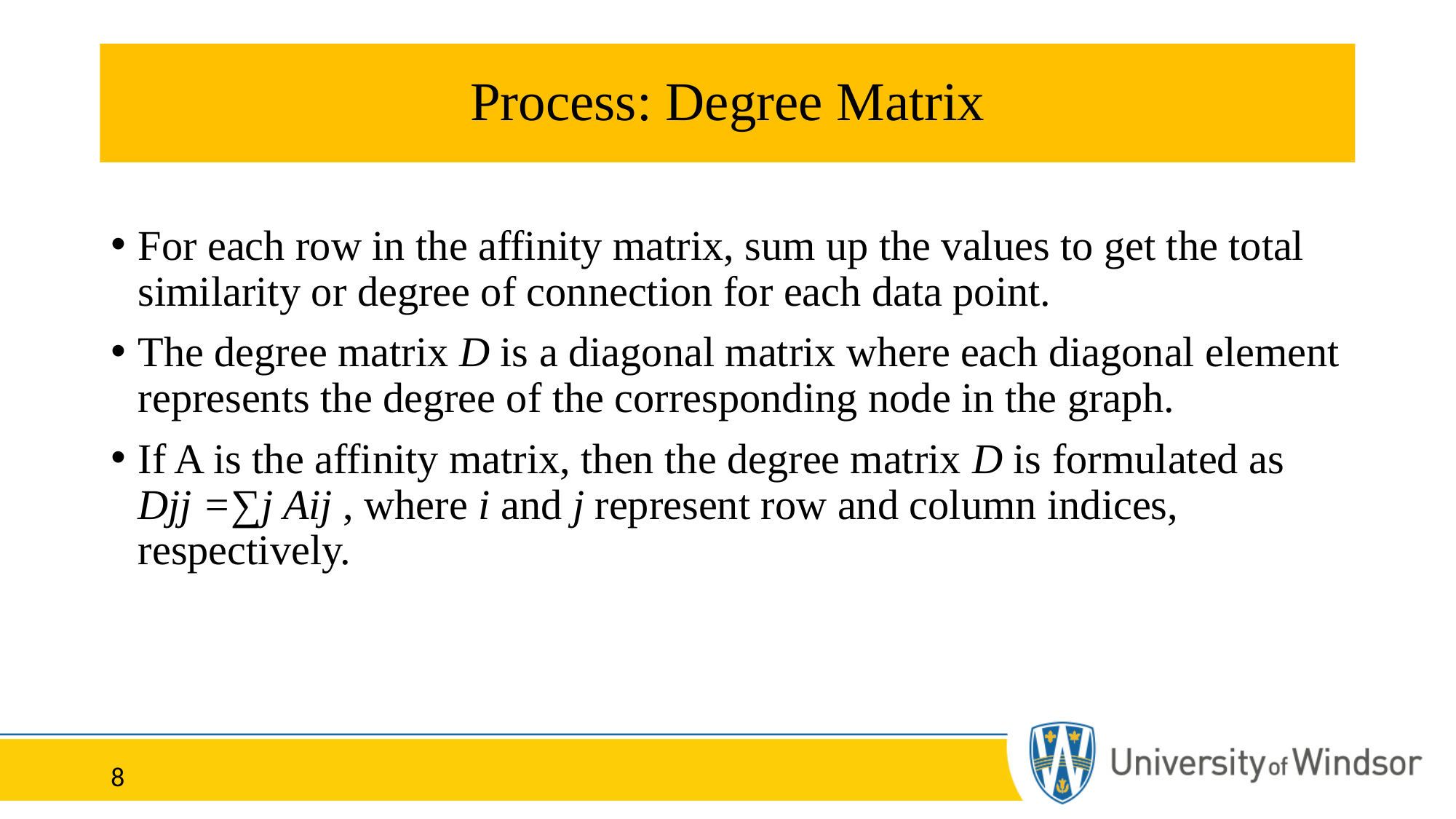

# Process: Degree Matrix
For each row in the affinity matrix, sum up the values to get the total similarity or degree of connection for each data point.
The degree matrix D is a diagonal matrix where each diagonal element represents the degree of the corresponding node in the graph.
If A is the affinity matrix, then the degree matrix D is formulated as Djj =∑j Aij , where i and j represent row and column indices, respectively.
8